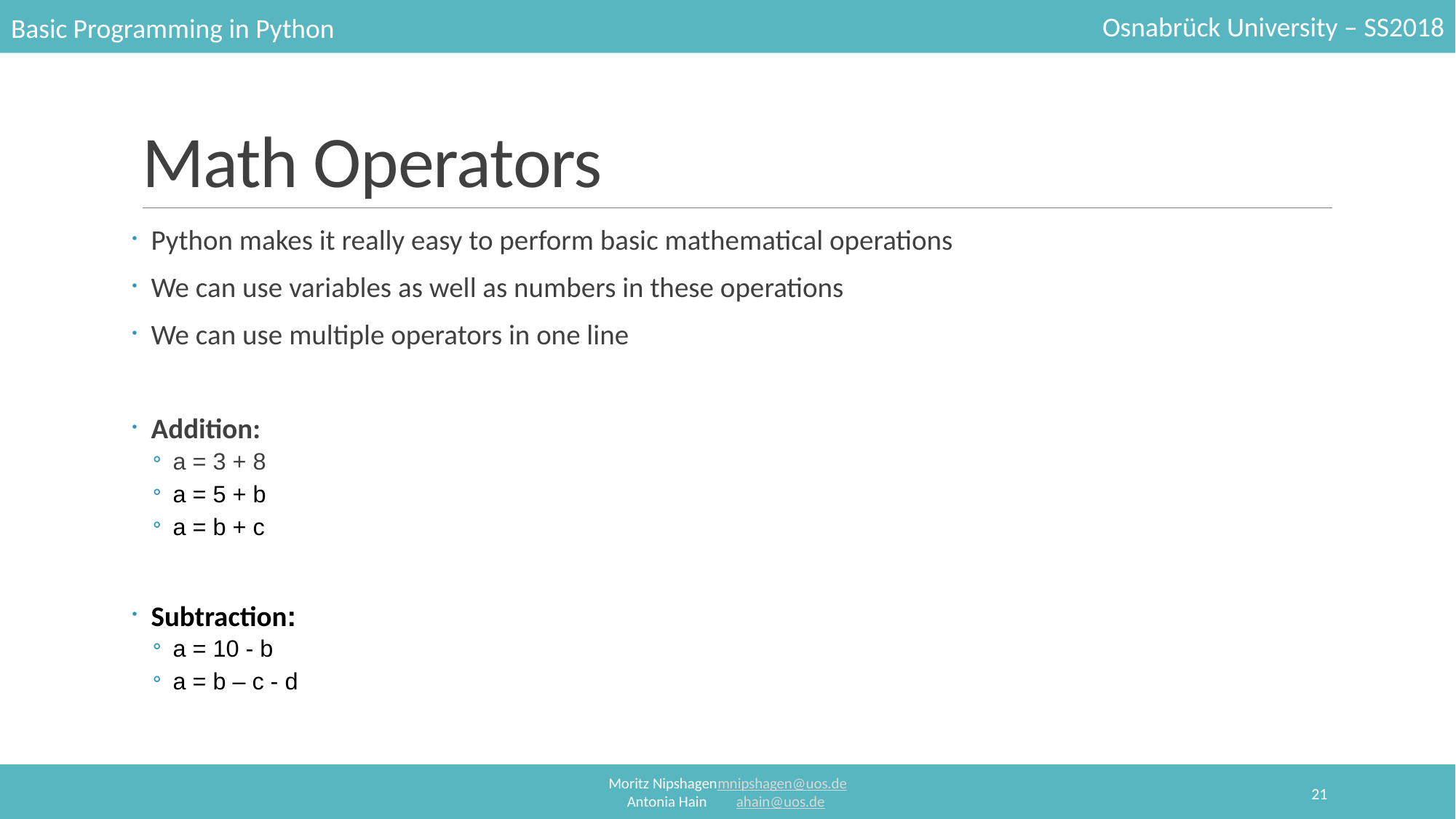

# Math Operators
Python makes it really easy to perform basic mathematical operations
We can use variables as well as numbers in these operations
We can use multiple operators in one line

Addition:
a = 3 + 8
a = 5 + b
a = b + c

Subtraction:
a = 10 - b
a = b – c - d
21